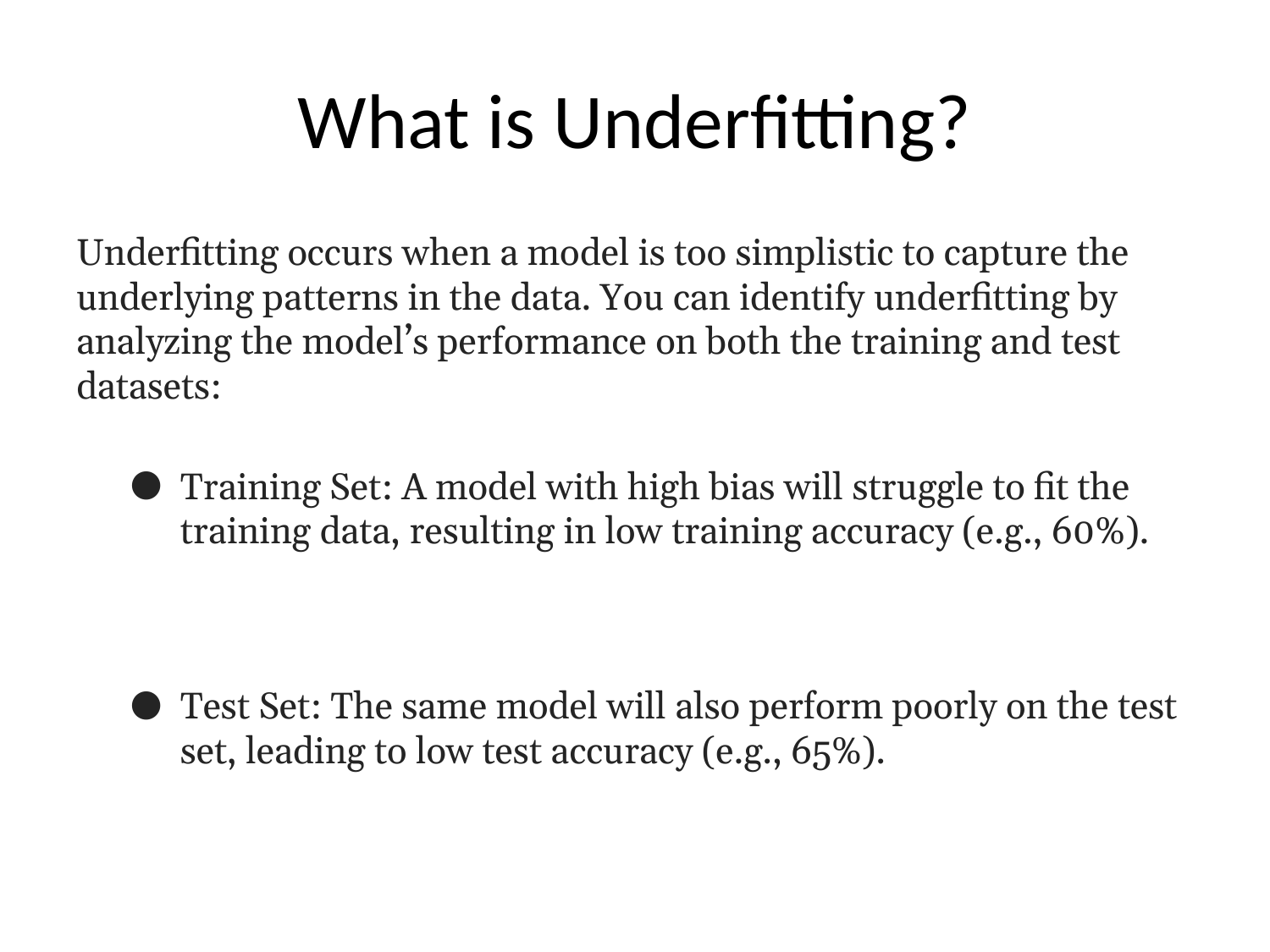

# What is Underfitting?
Underfitting occurs when a model is too simplistic to capture the underlying patterns in the data. You can identify underfitting by analyzing the model’s performance on both the training and test datasets:
Training Set: A model with high bias will struggle to fit the training data, resulting in low training accuracy (e.g., 60%).

Test Set: The same model will also perform poorly on the test set, leading to low test accuracy (e.g., 65%).